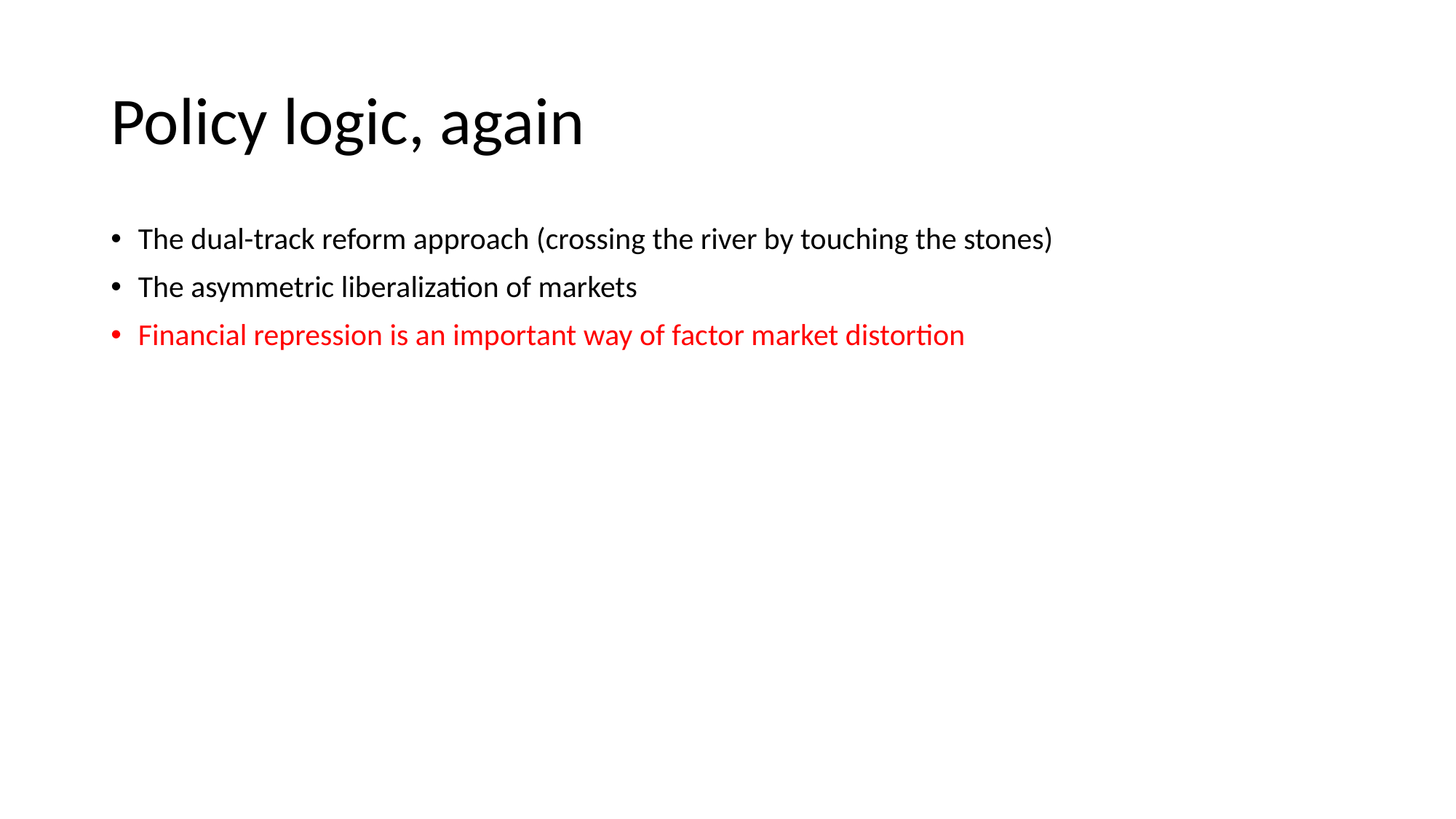

# Policy logic, again
The dual-track reform approach (crossing the river by touching the stones)
The asymmetric liberalization of markets
Financial repression is an important way of factor market distortion

50